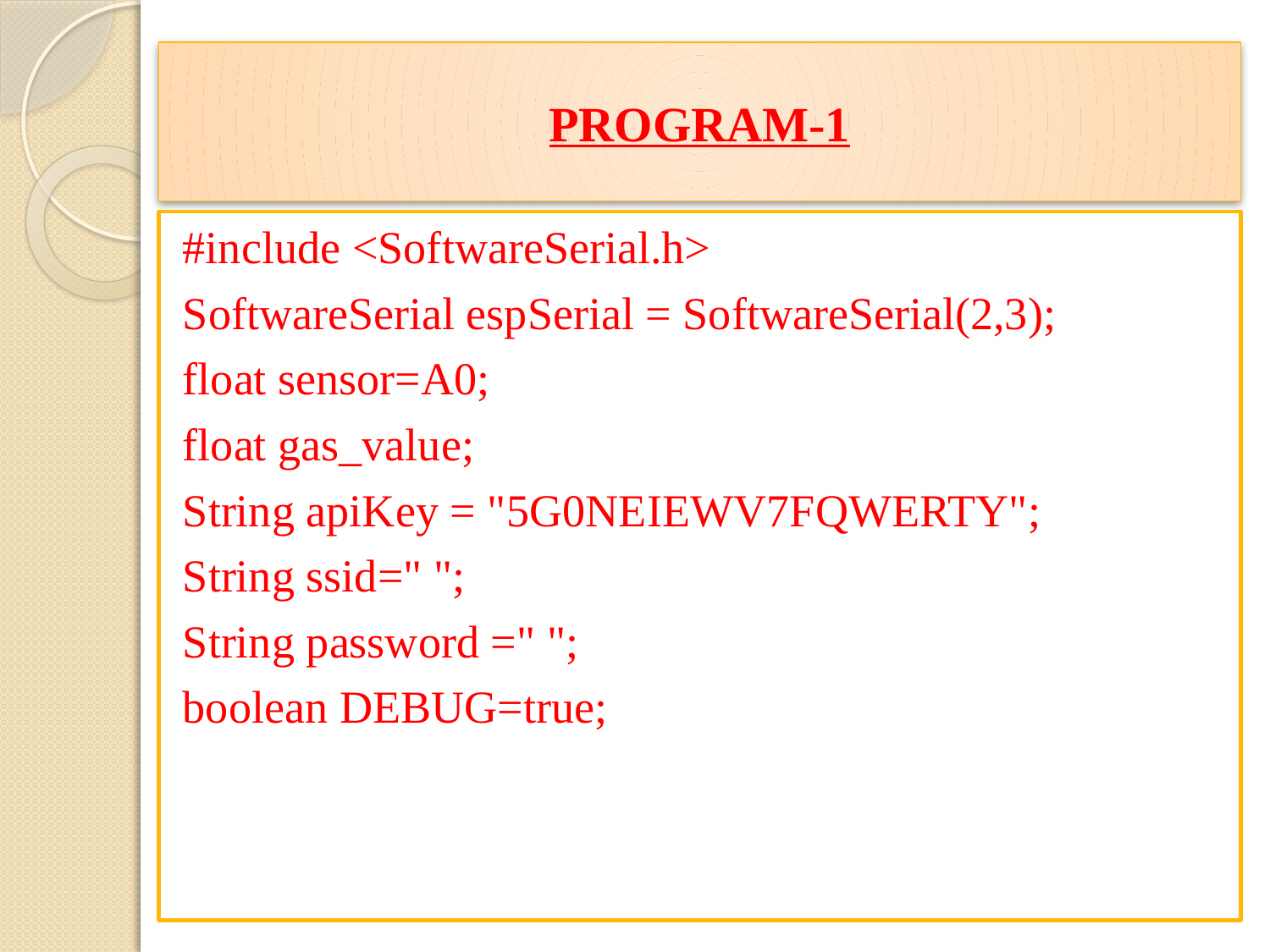

# PROGRAM-1
#include <SoftwareSerial.h>
SoftwareSerial espSerial = SoftwareSerial(2,3);
float sensor=A0;
float gas_value;
String apiKey = "5G0NEIEWV7FQWERTY";
String ssid=" ";
String password =" ";
boolean DEBUG=true;